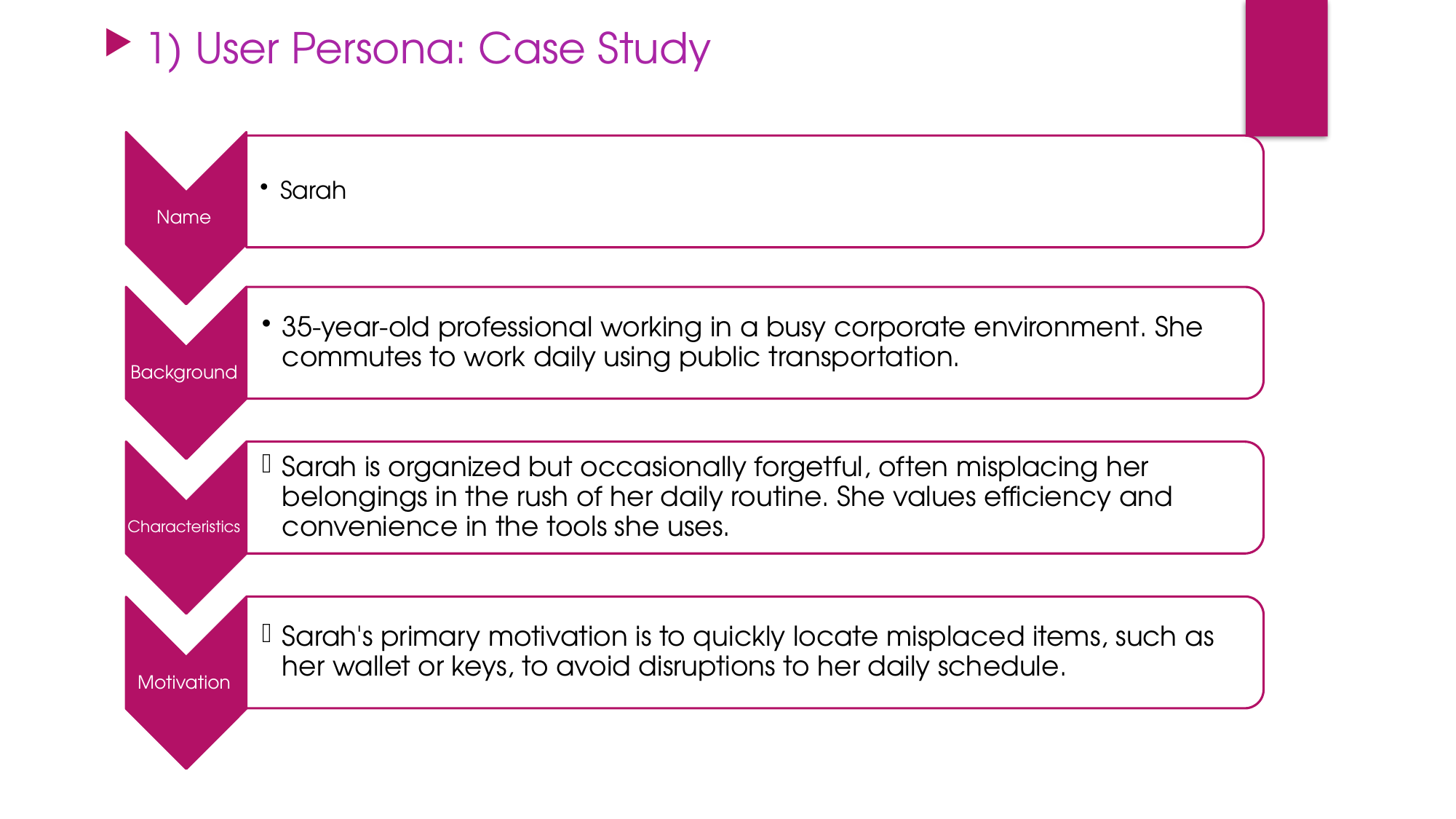

1) User Persona: Case Study

Name
Sarah
Background
35-year-old professional working in a busy corporate environment. She commutes to work daily using public transportation.
Characteristics
Sarah is organized but occasionally forgetful, often misplacing her belongings in the rush of her daily routine. She values efficiency and convenience in the tools she uses.
Motivation
Sarah's primary motivation is to quickly locate misplaced items, such as her wallet or keys, to avoid disruptions to her daily schedule.